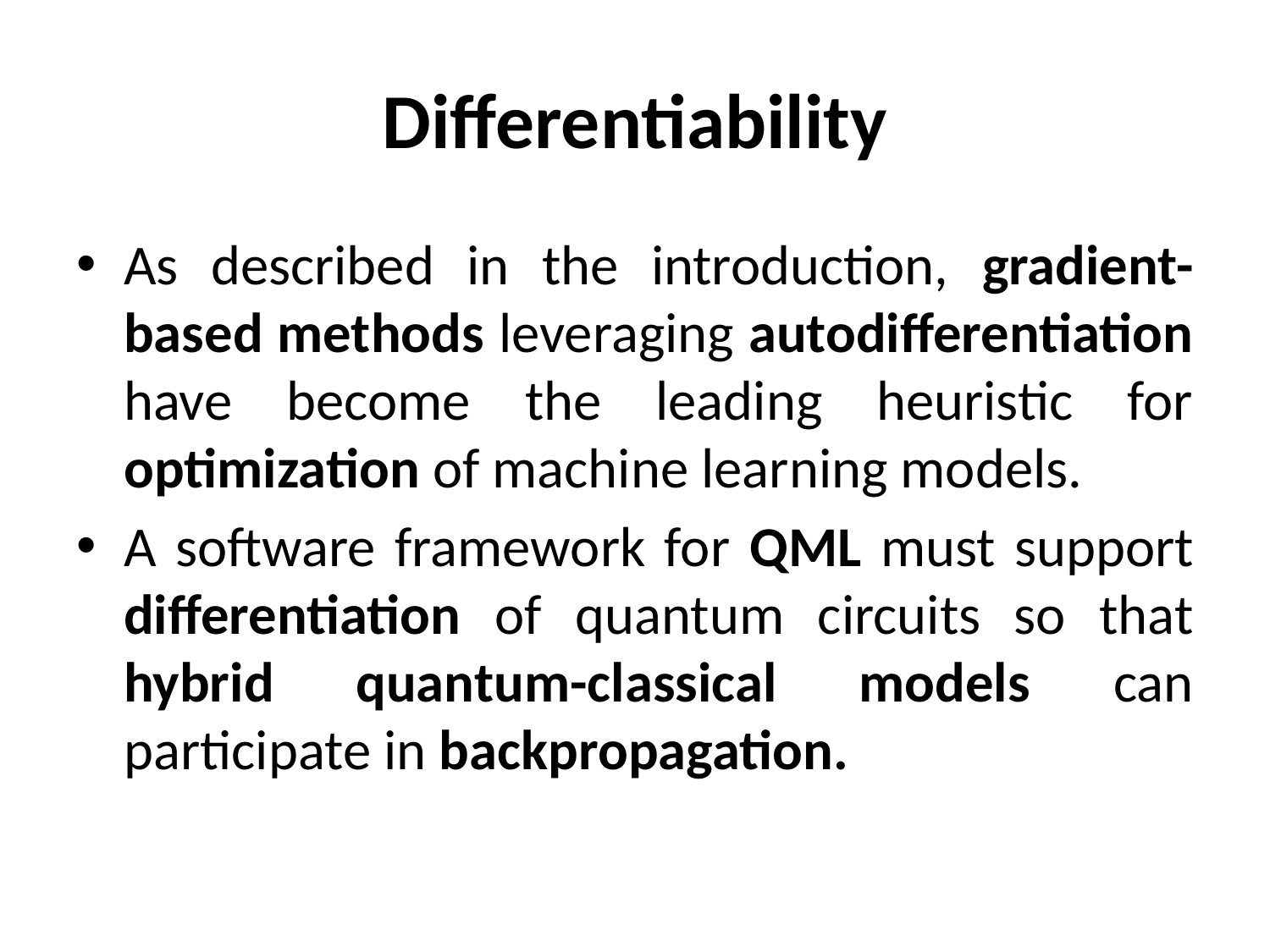

# Differentiability
As described in the introduction, gradient-based methods leveraging autodifferentiation have become the leading heuristic for optimization of machine learning models.
A software framework for QML must support differentiation of quantum circuits so that hybrid quantum-classical models can participate in backpropagation.